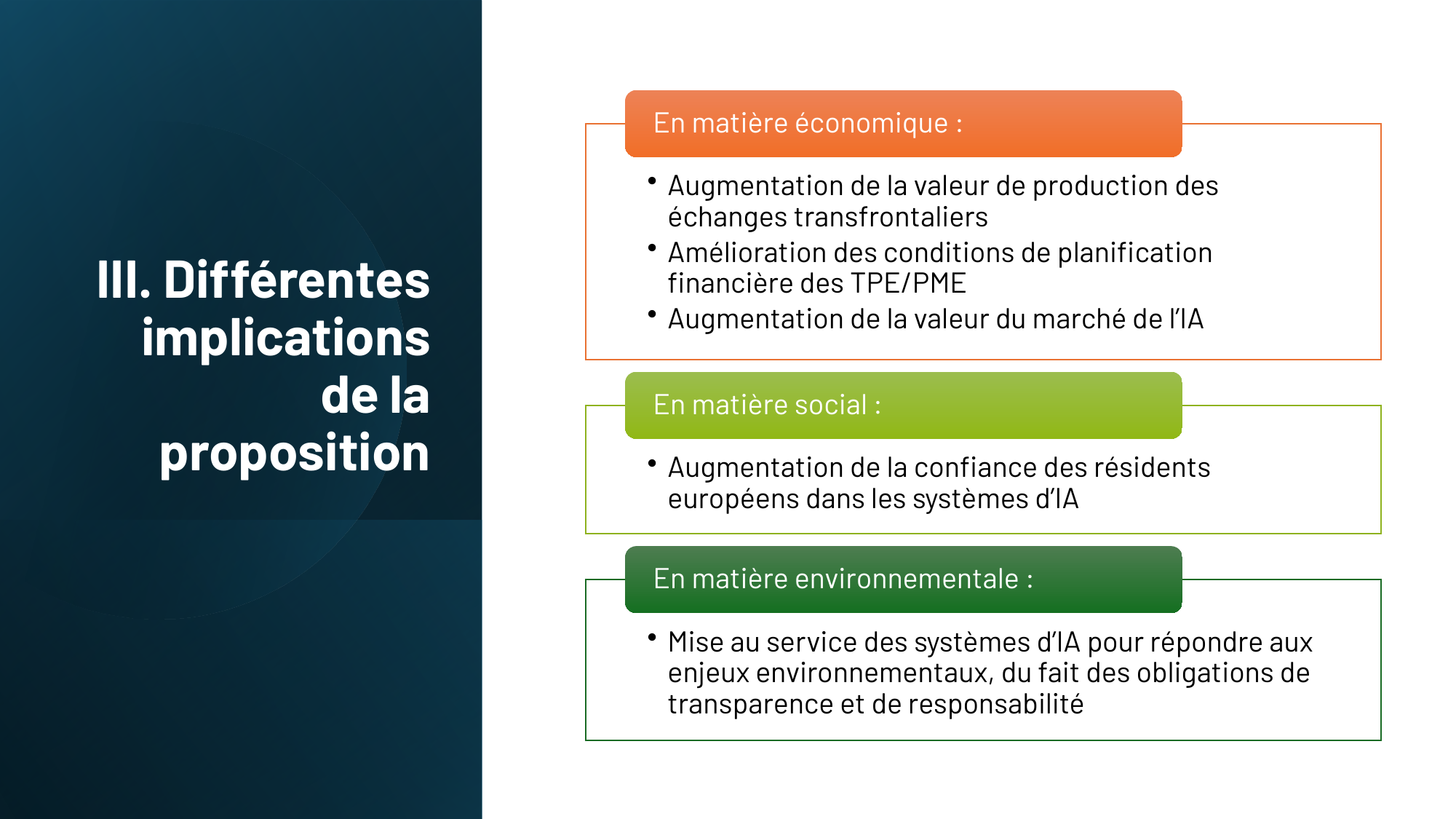

Augmentation de la valeur de production des échanges transfrontaliers
Amélioration des conditions de planification financière des TPE/PME
Augmentation de la valeur du marché de l’IA
En matière économique :
Augmentation de la confiance des résidents européens dans les systèmes d’IA
En matière social :
Mise au service des systèmes d’IA pour répondre aux enjeux environnementaux, du fait des obligations de transparence et de responsabilité
En matière environnementale :

# III. Différentes implications de la proposition